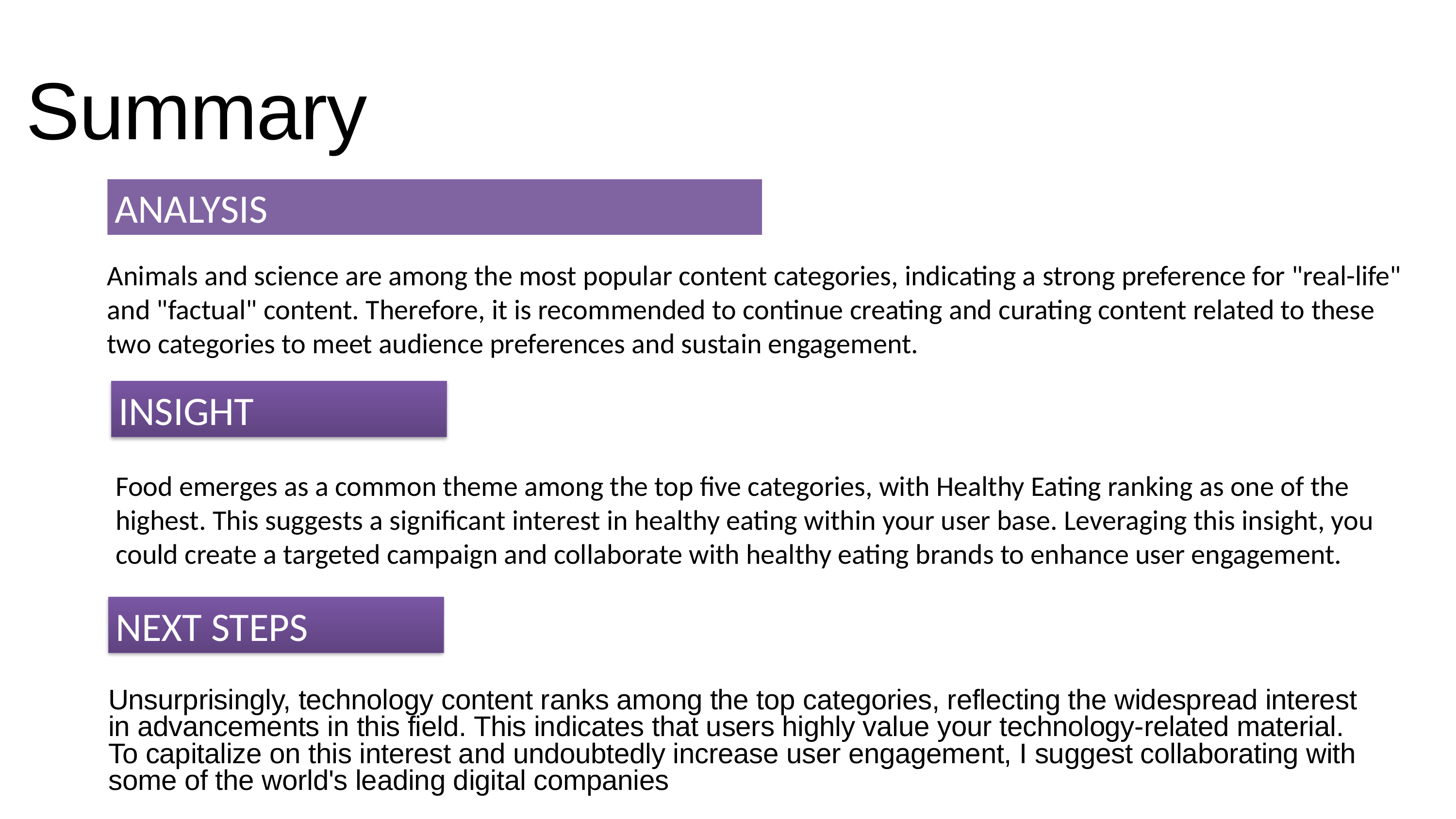

Summary
ANALYSIS
Animals and science are among the most popular content categories, indicating a strong preference for "real-life" and "factual" content. Therefore, it is recommended to continue creating and curating content related to these two categories to meet audience preferences and sustain engagement.
INSIGHT
Food emerges as a common theme among the top five categories, with Healthy Eating ranking as one of the highest. This suggests a significant interest in healthy eating within your user base. Leveraging this insight, you could create a targeted campaign and collaborate with healthy eating brands to enhance user engagement.
NEXT STEPS
Unsurprisingly, technology content ranks among the top categories, reflecting the widespread interest in advancements in this field. This indicates that users highly value your technology-related material. To capitalize on this interest and undoubtedly increase user engagement, I suggest collaborating with some of the world's leading digital companies